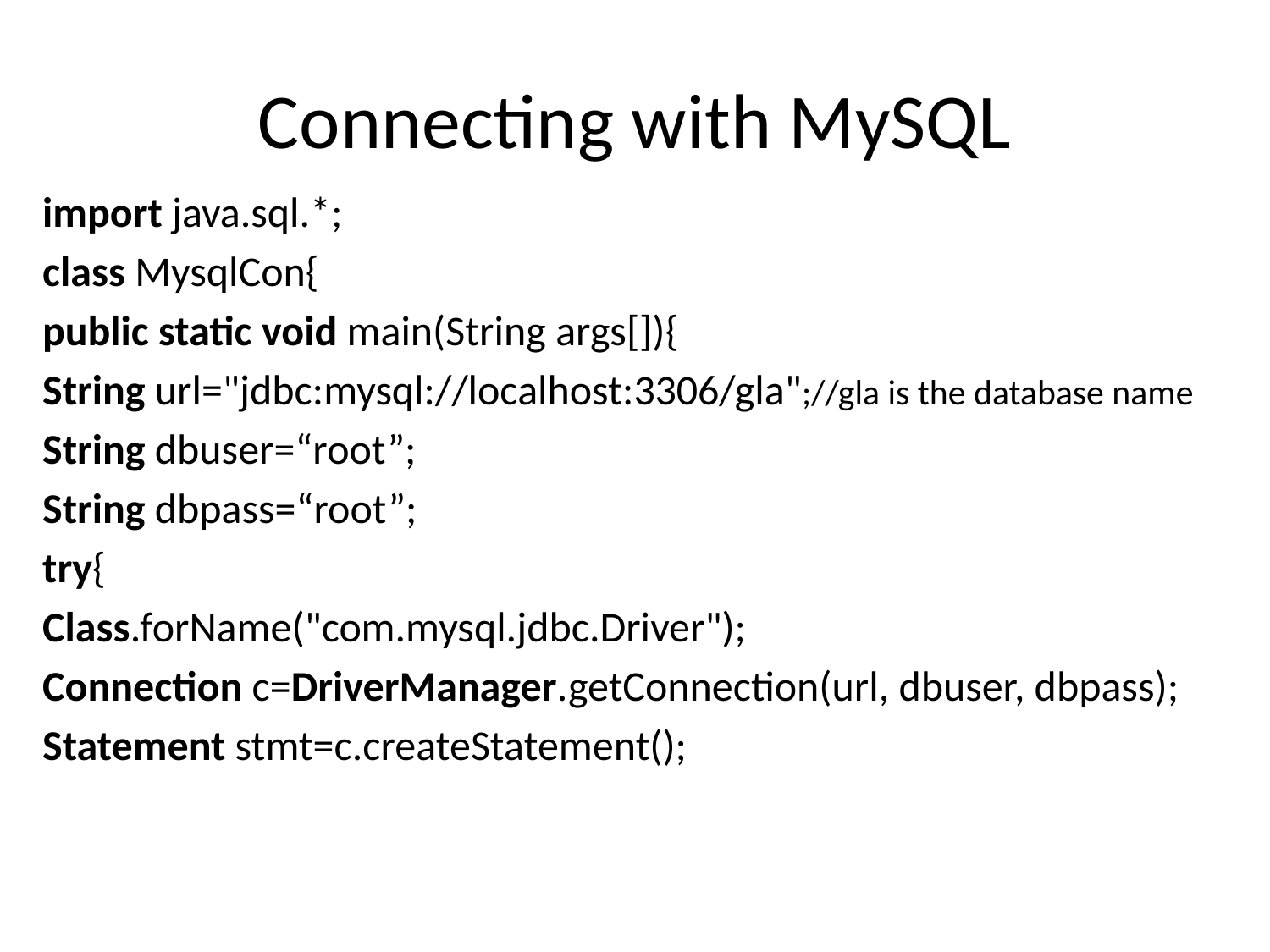

# Connecting with MySQL
import java.sql.*;
class MysqlCon{
public static void main(String args[]){
String url="jdbc:mysql://localhost:3306/gla";//gla is the database name
String dbuser=“root”;
String dbpass=“root”;
try{
Class.forName("com.mysql.jdbc.Driver");
Connection c=DriverManager.getConnection(url, dbuser, dbpass);
Statement stmt=c.createStatement();